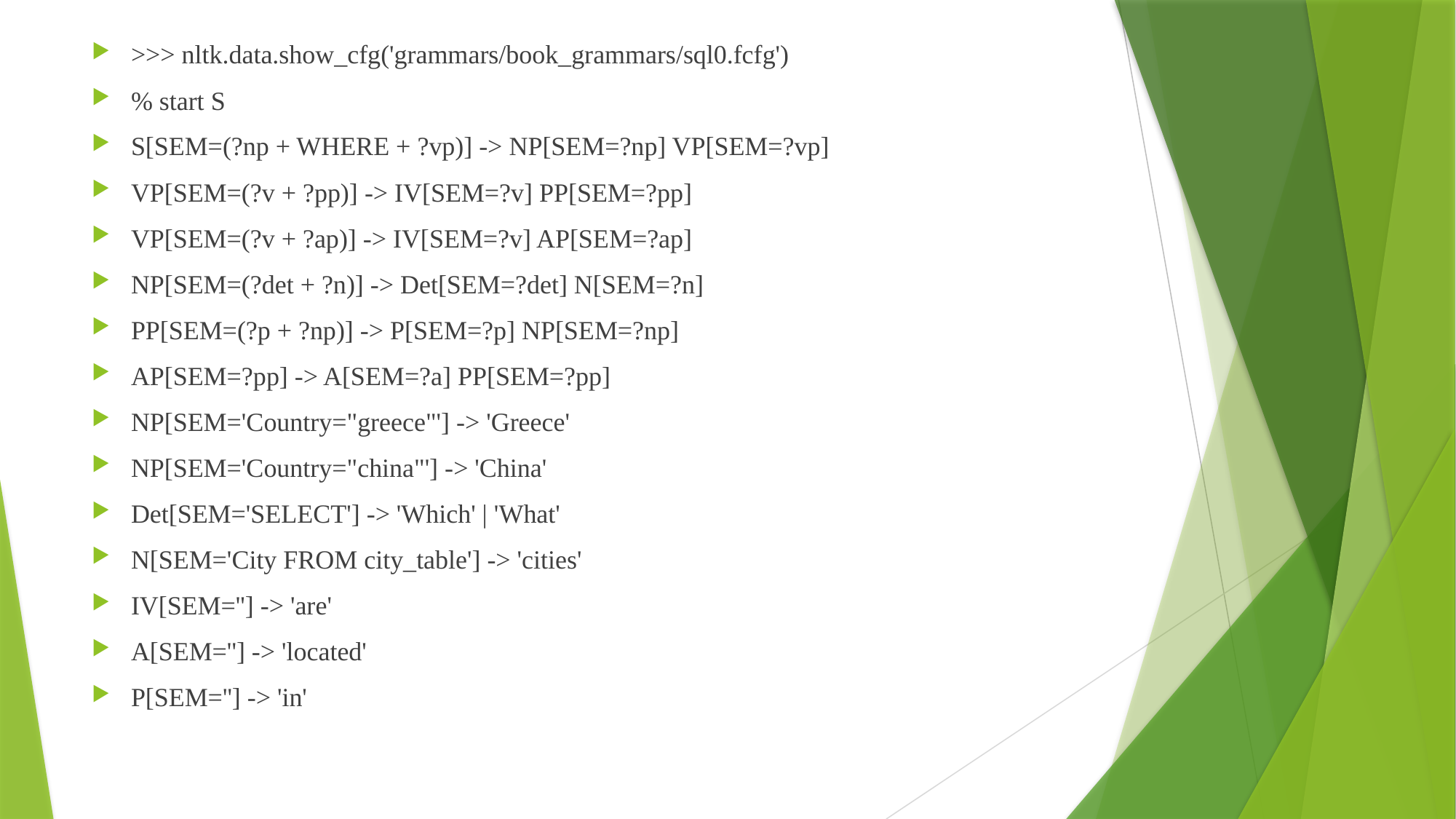

>>> nltk.data.show_cfg('grammars/book_grammars/sql0.fcfg')
% start S
S[SEM=(?np + WHERE + ?vp)] -> NP[SEM=?np] VP[SEM=?vp]
VP[SEM=(?v + ?pp)] -> IV[SEM=?v] PP[SEM=?pp]
VP[SEM=(?v + ?ap)] -> IV[SEM=?v] AP[SEM=?ap]
NP[SEM=(?det + ?n)] -> Det[SEM=?det] N[SEM=?n]
PP[SEM=(?p + ?np)] -> P[SEM=?p] NP[SEM=?np]
AP[SEM=?pp] -> A[SEM=?a] PP[SEM=?pp]
NP[SEM='Country="greece"'] -> 'Greece'
NP[SEM='Country="china"'] -> 'China'
Det[SEM='SELECT'] -> 'Which' | 'What'
N[SEM='City FROM city_table'] -> 'cities'
IV[SEM=''] -> 'are'
A[SEM=''] -> 'located'
P[SEM=''] -> 'in'